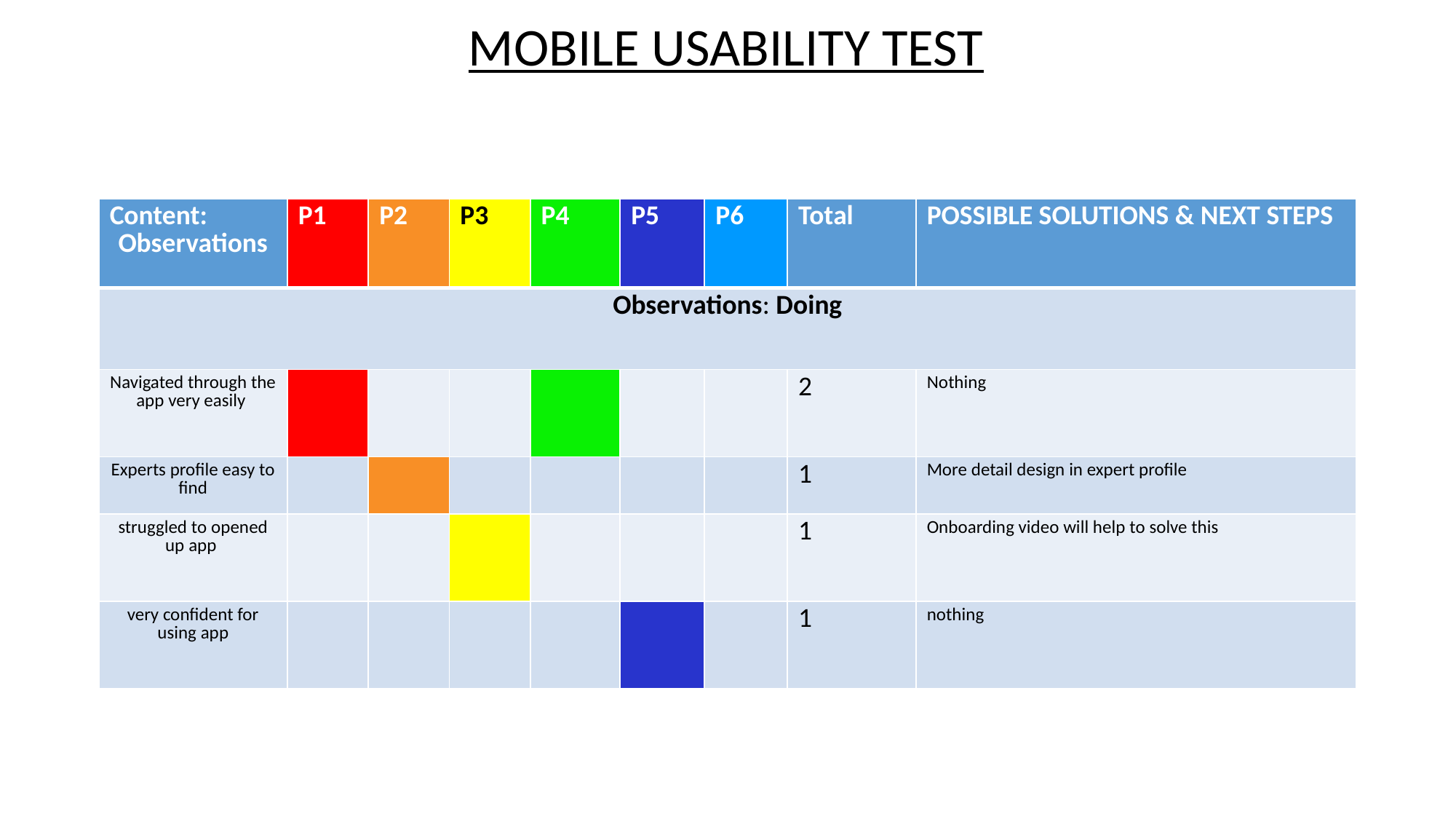

MOBILE USABILITY TEST
| Content: Observations | P1 | P2 | P3 | P4 | P5 | P6 | Total | POSSIBLE SOLUTIONS & NEXT STEPS |
| --- | --- | --- | --- | --- | --- | --- | --- | --- |
| Observations: Doing |  |  |  |  |  |  |  |  |
| Navigated through the app very easily |  |  |  |  |  |  | 2 | Nothing |
| Experts profile easy to find |  |  |  |  |  |  | 1 | More detail design in expert profile |
| struggled to opened up app |  |  |  |  |  |  | 1 | Onboarding video will help to solve this |
| very confident for using app |  |  |  |  |  |  | 1 | nothing |